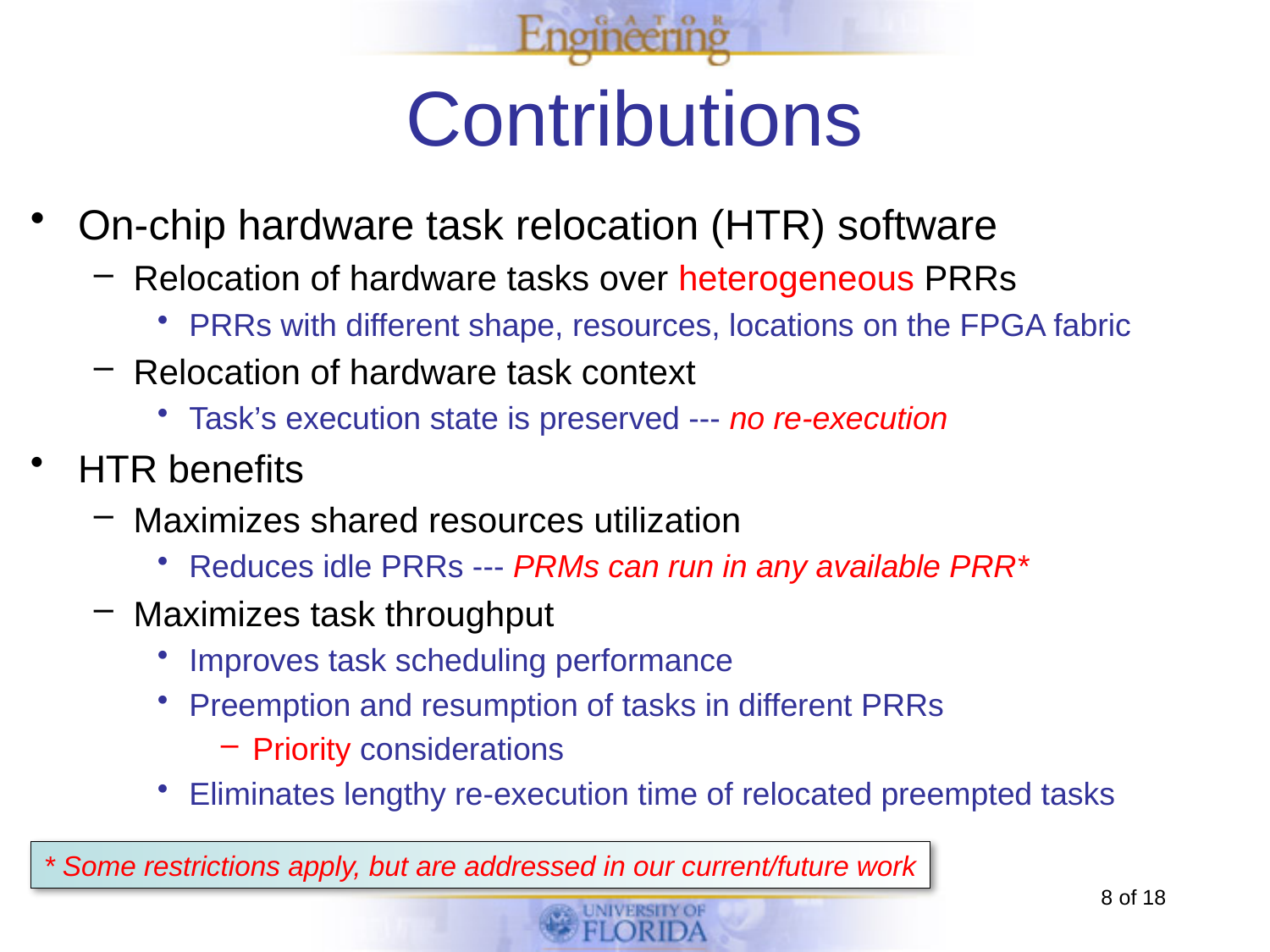

# Contributions
On-chip hardware task relocation (HTR) software
Relocation of hardware tasks over heterogeneous PRRs
PRRs with different shape, resources, locations on the FPGA fabric
Relocation of hardware task context
Task’s execution state is preserved --- no re-execution
HTR benefits
Maximizes shared resources utilization
Reduces idle PRRs --- PRMs can run in any available PRR*
Maximizes task throughput
Improves task scheduling performance
Preemption and resumption of tasks in different PRRs
Priority considerations
Eliminates lengthy re-execution time of relocated preempted tasks
* Some restrictions apply, but are addressed in our current/future work